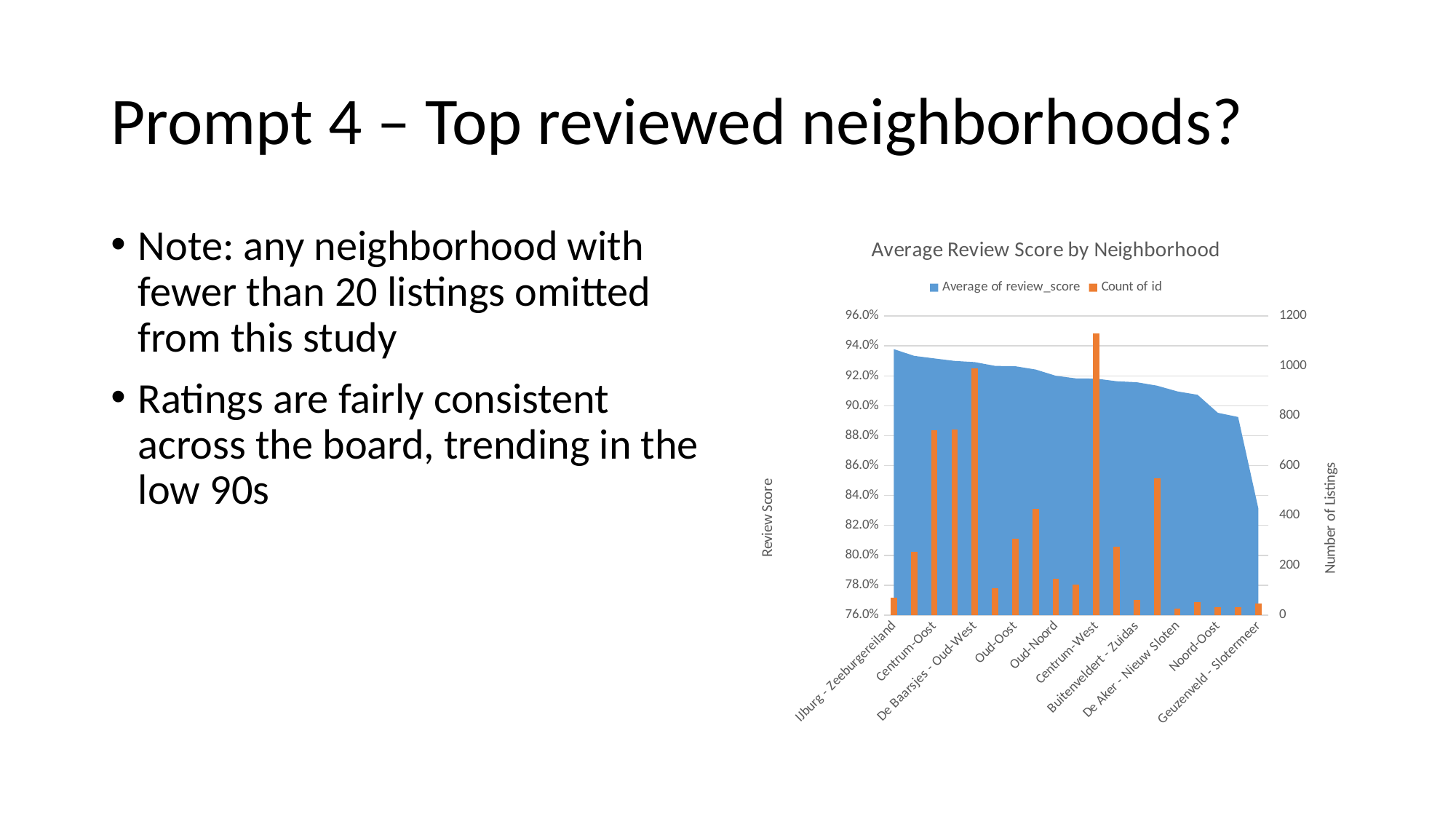

# Prompt 4 – Top reviewed neighborhoods?
Note: any neighborhood with fewer than 20 listings omitted from this study
Ratings are fairly consistent across the board, trending in the low 90s

### Chart: Average Review Score by Neighborhood

| Category | Average of review_score | Count of id |
|---|---|---|
| IJburg - Zeeburgereiland | 0.937887323943662 | 71.0 |
| Oostelijk Havengebied - Indische Buurt | 0.9333858267716538 | 254.0 |
| Centrum-Oost | 0.9316554508748343 | 743.0 |
| De Pijp - Rivierenbuurt | 0.9299999999999987 | 746.0 |
| De Baarsjes - Oud-West | 0.9291919191919209 | 990.0 |
| Slotervaart | 0.9266666666666669 | 108.0 |
| Oud-Oost | 0.9264495114006513 | 307.0 |
| Zuid | 0.924258823529412 | 425.0 |
| Oud-Noord | 0.9200689655172416 | 145.0 |
| Watergraafsmeer | 0.9182926829268296 | 123.0 |
| Centrum-West | 0.9181681415929229 | 1130.0 |
| Bos en Lommer | 0.9164 | 275.0 |
| Buitenveldert - Zuidas | 0.9157377049180325 | 61.0 |
| Westerpark | 0.9134545454545461 | 550.0 |
| De Aker - Nieuw Sloten | 0.9096153846153848 | 26.0 |
| Noord-West | 0.9073584905660376 | 53.0 |
| Noord-Oost | 0.8953125000000002 | 32.0 |
| Osdorp | 0.8925 | 32.0 |
| Geuzenveld - Slotermeer | 0.8312765957446807 | 47.0 |